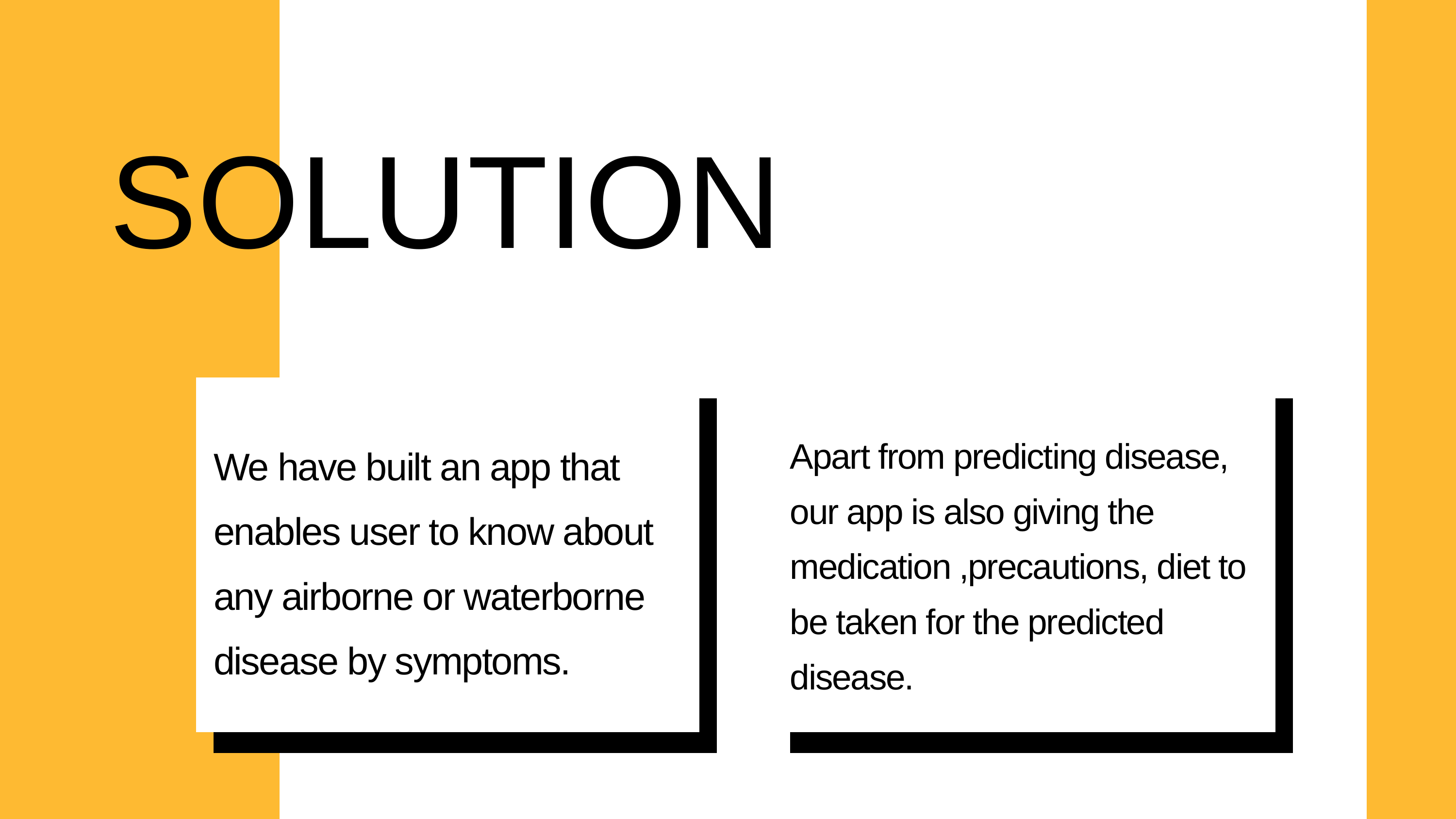

SOLUTION

Apart from predicting disease, our app is also giving the medication ,precautions, diet to be taken for the predicted disease.
We have built an app that enables user to know about any airborne or waterborne disease by symptoms.